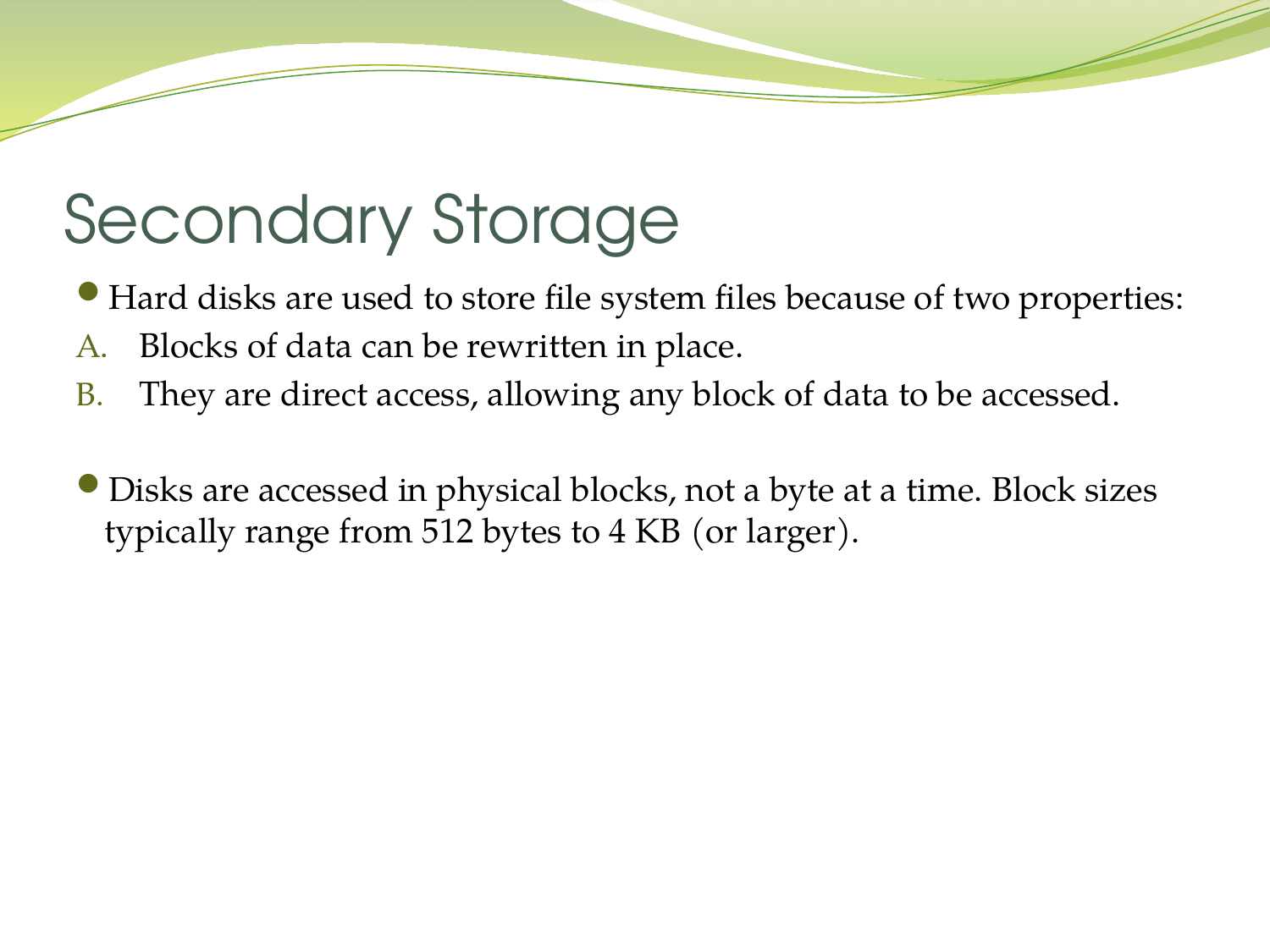

# Secondary Storage
Hard disks are used to store file system files because of two properties:
Blocks of data can be rewritten in place.
They are direct access, allowing any block of data to be accessed.

Disks are accessed in physical blocks, not a byte at a time. Block sizes typically range from 512 bytes to 4 KB (or larger).